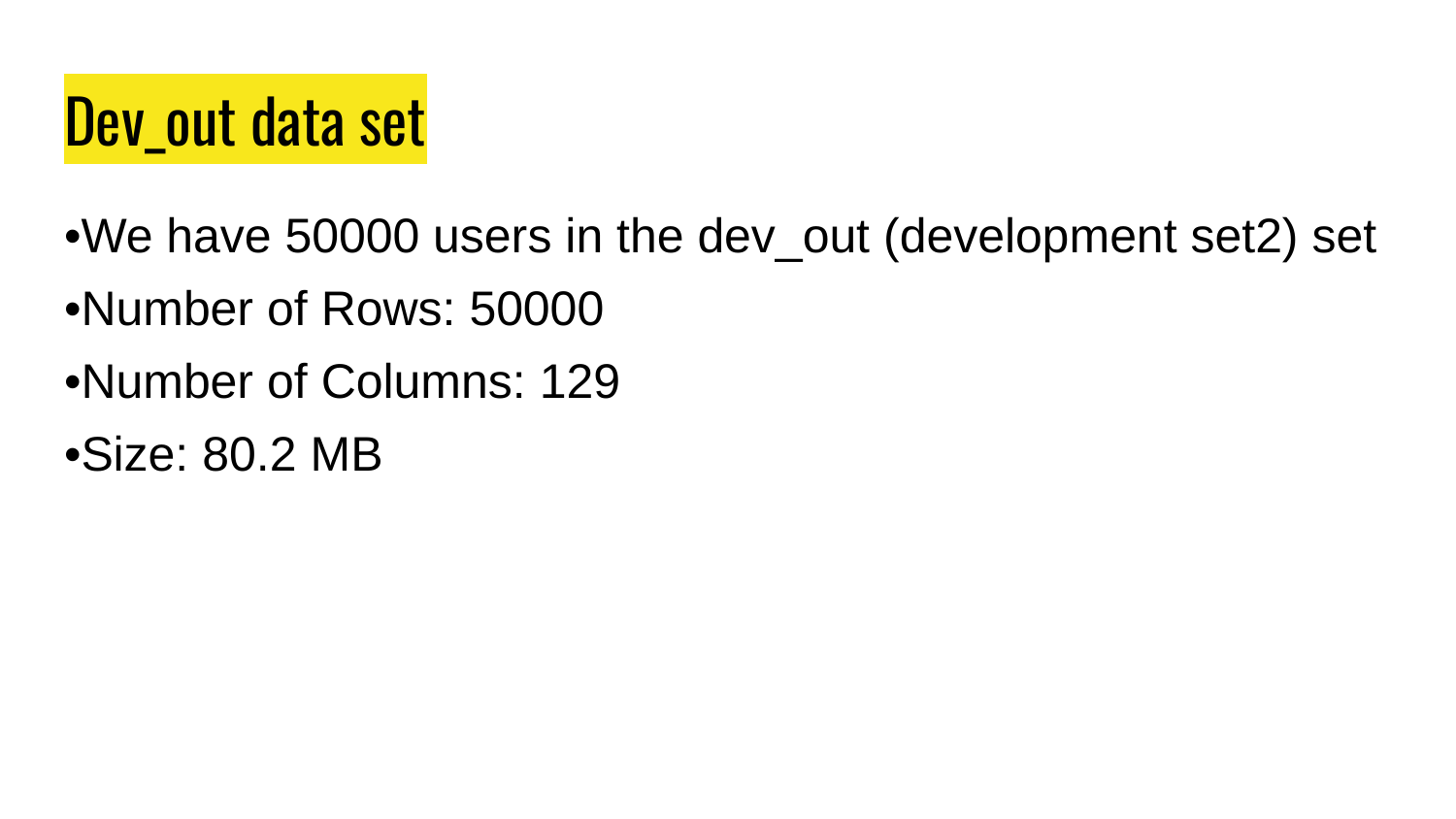

# Dev_out data set
•We have 50000 users in the dev_out (development set2) set
•Number of Rows: 50000
•Number of Columns: 129
•Size: 80.2 MB